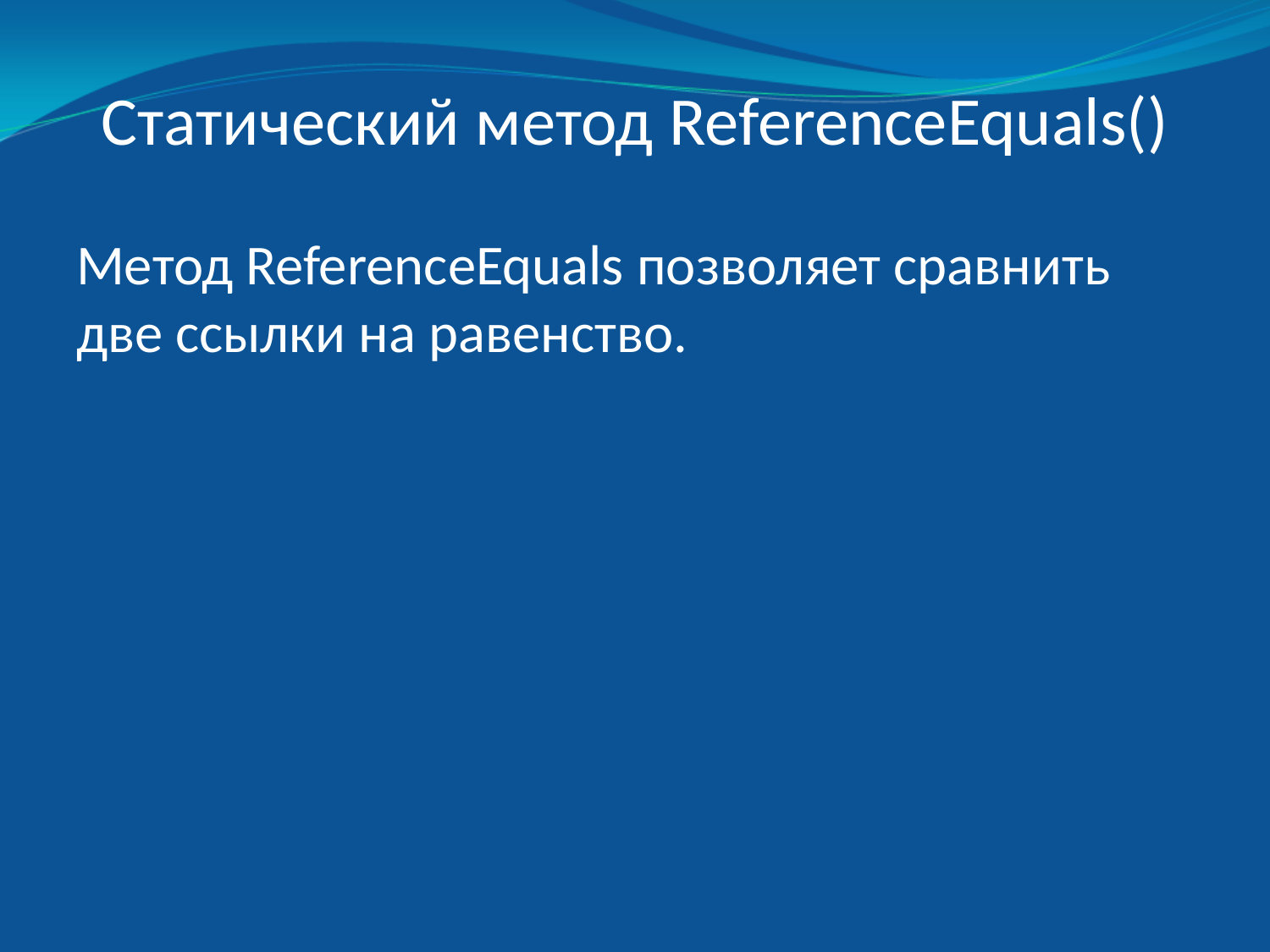

# Статический метод ReferenceEquals()
Метод ReferenceEquals позволяет сравнить две ссылки на равенство.